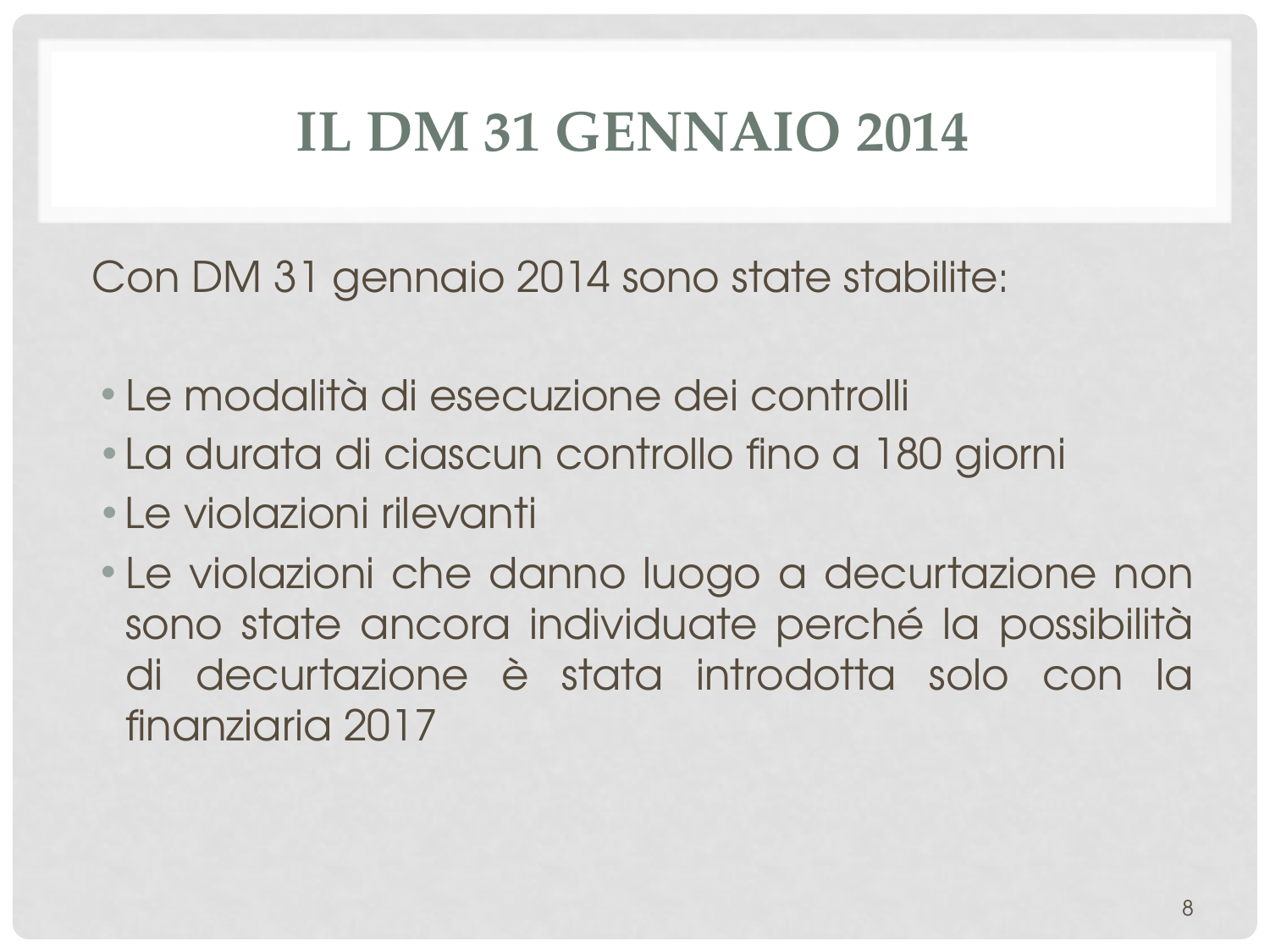

# IL DM 31 GENNAIO 2014
Con DM 31 gennaio 2014 sono state stabilite:

Le modalità di esecuzione dei controlli
La durata di ciascun controllo fino a 180 giorni
Le violazioni rilevanti
Le violazioni che danno luogo a decurtazione non sono state ancora individuate perché la possibilità di decurtazione è stata introdotta solo con la finanziaria 2017

8